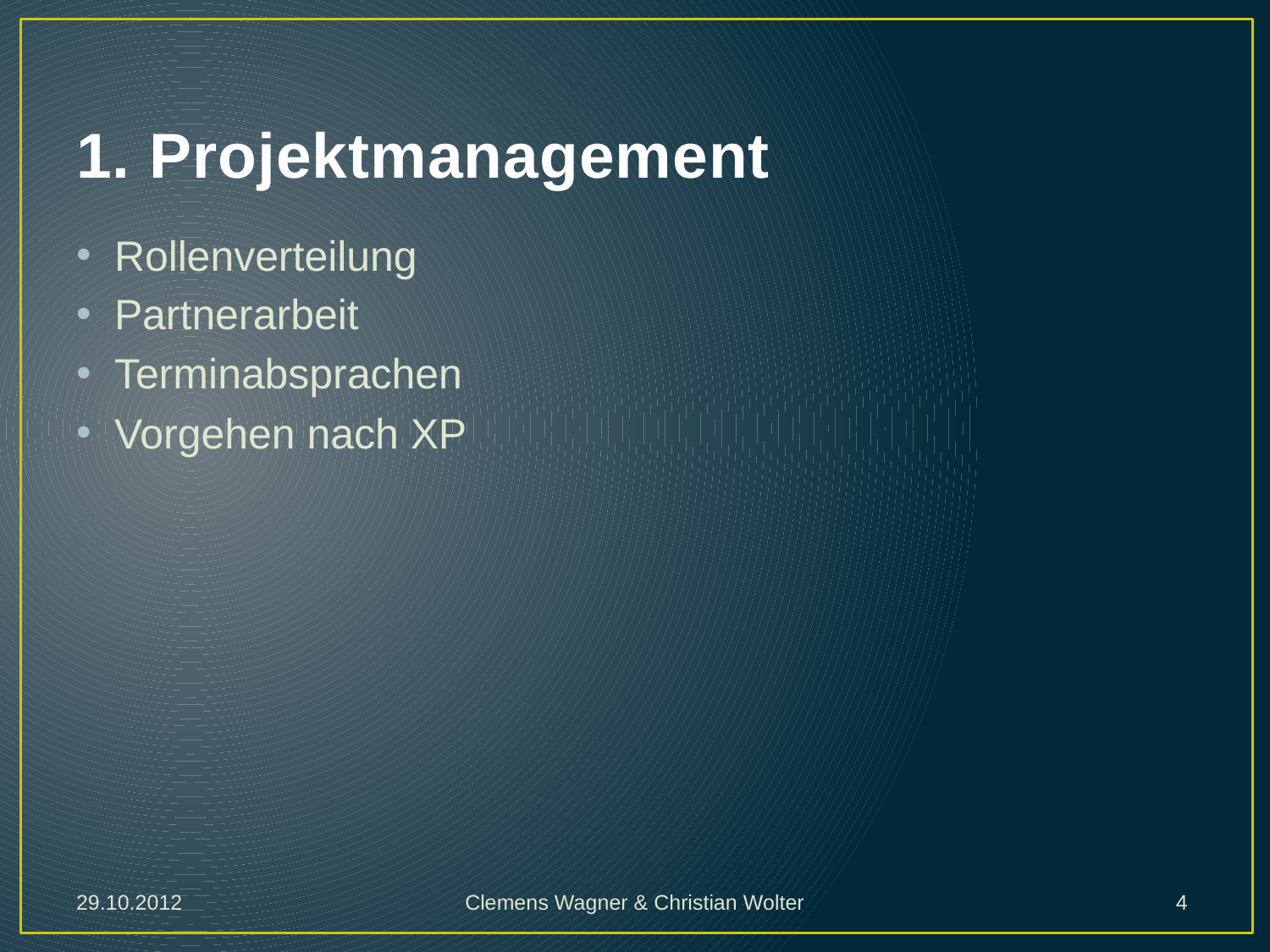

# 1. Projektmanagement
Rollenverteilung
Partnerarbeit
Terminabsprachen
Vorgehen nach XP

29.10.2012
Clemens Wagner & Christian Wolter
4